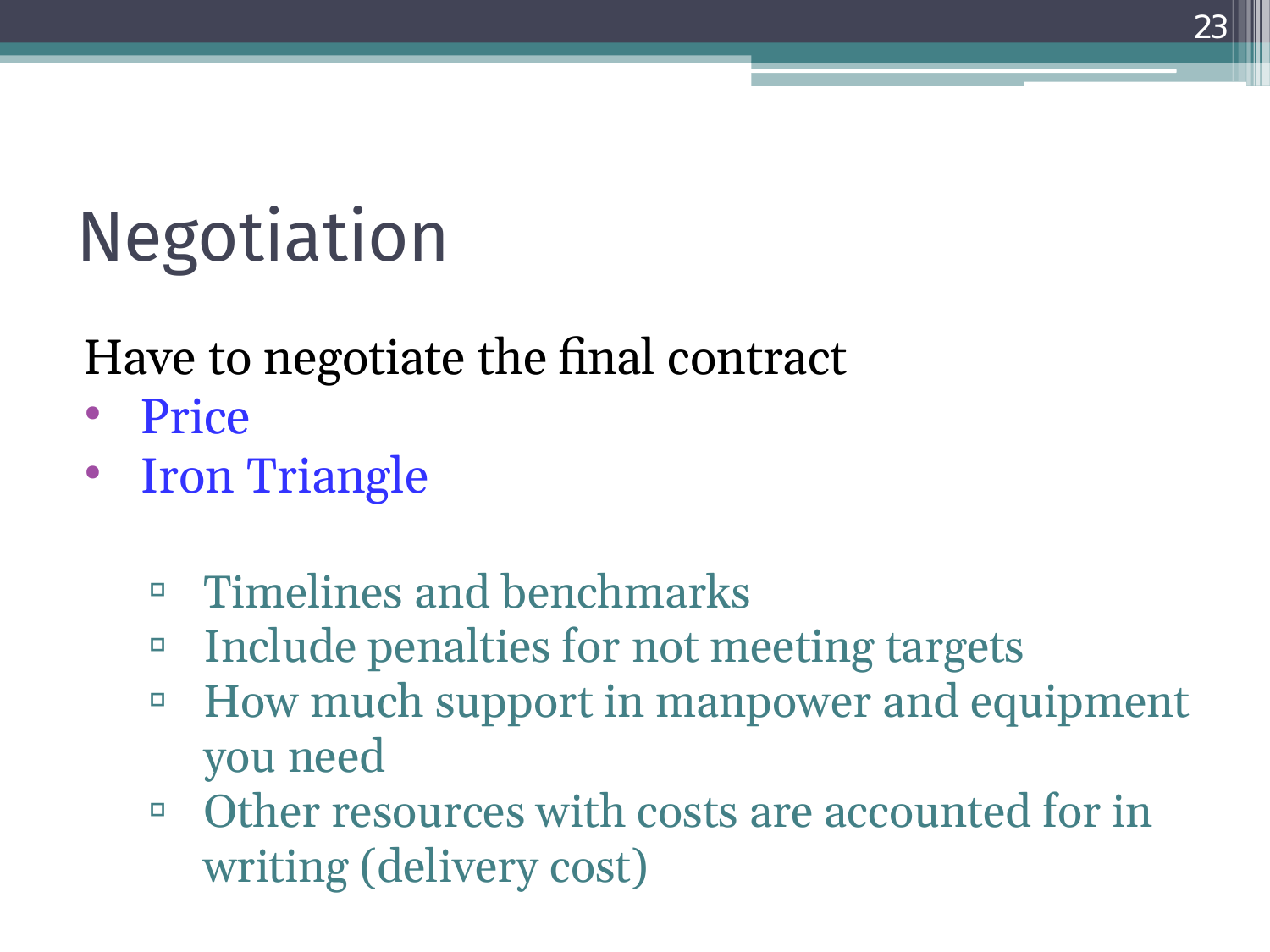

23
# Negotiation
Have to negotiate the final contract
Price
Iron Triangle

Timelines and benchmarks
Include penalties for not meeting targets
How much support in manpower and equipment you need
Other resources with costs are accounted for in writing (delivery cost)